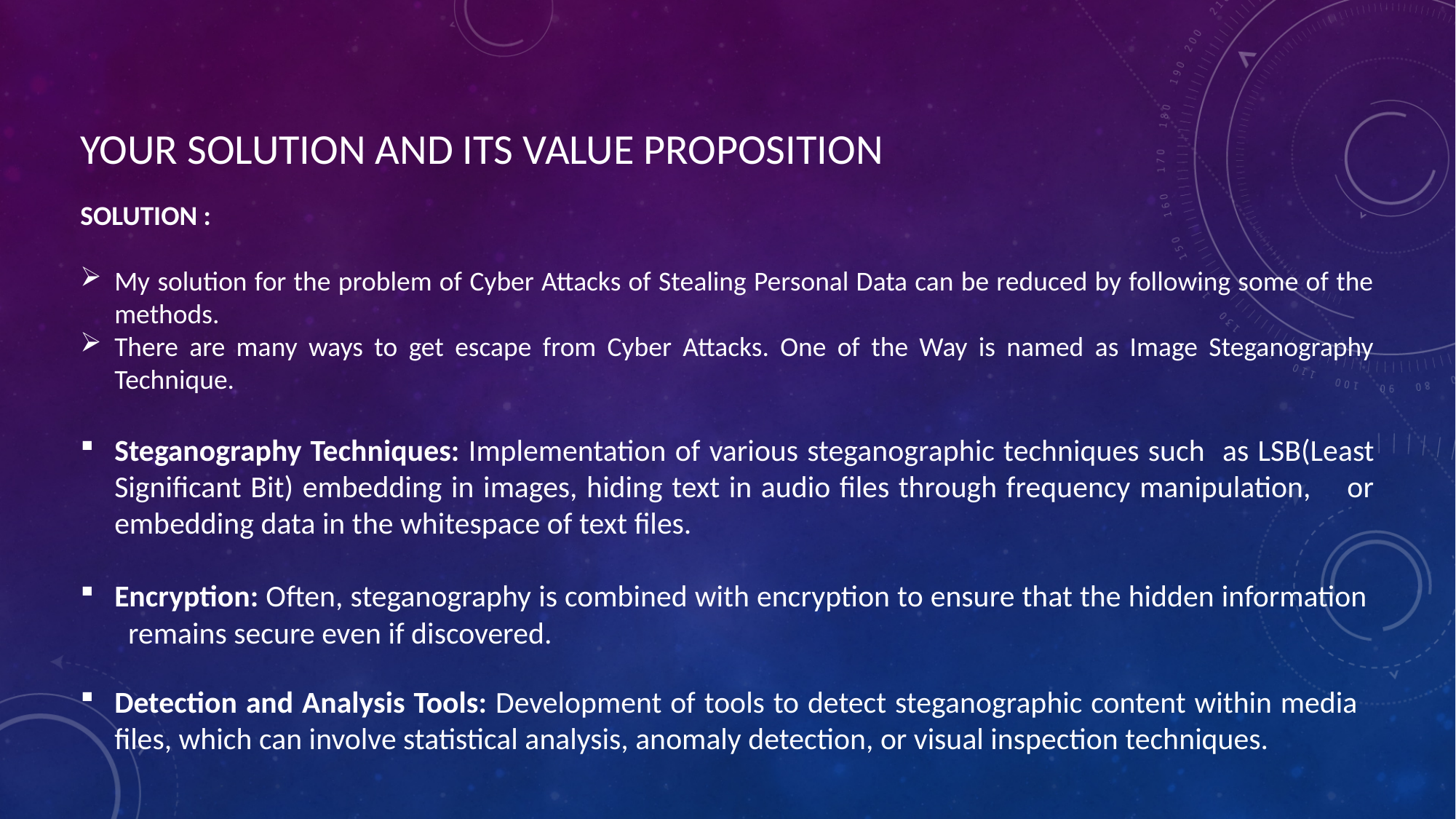

# YOUR SOLUTION AND ITS VALUE PROPOSITION
SOLUTION :

My solution for the problem of Cyber Attacks of Stealing Personal Data can be reduced by following some of the methods.
There are many ways to get escape from Cyber Attacks. One of the Way is named as Image Steganography Technique.

Steganography Techniques: Implementation of various steganographic techniques such  as LSB(Least Significant Bit) embedding in images, hiding text in audio files through frequency manipulation,    or embedding data in the whitespace of text files.

Encryption: Often, steganography is combined with encryption to ensure that the hidden information    remains secure even if discovered.

Detection and Analysis Tools: Development of tools to detect steganographic content within media   files, which can involve statistical analysis, anomaly detection, or visual inspection techniques.